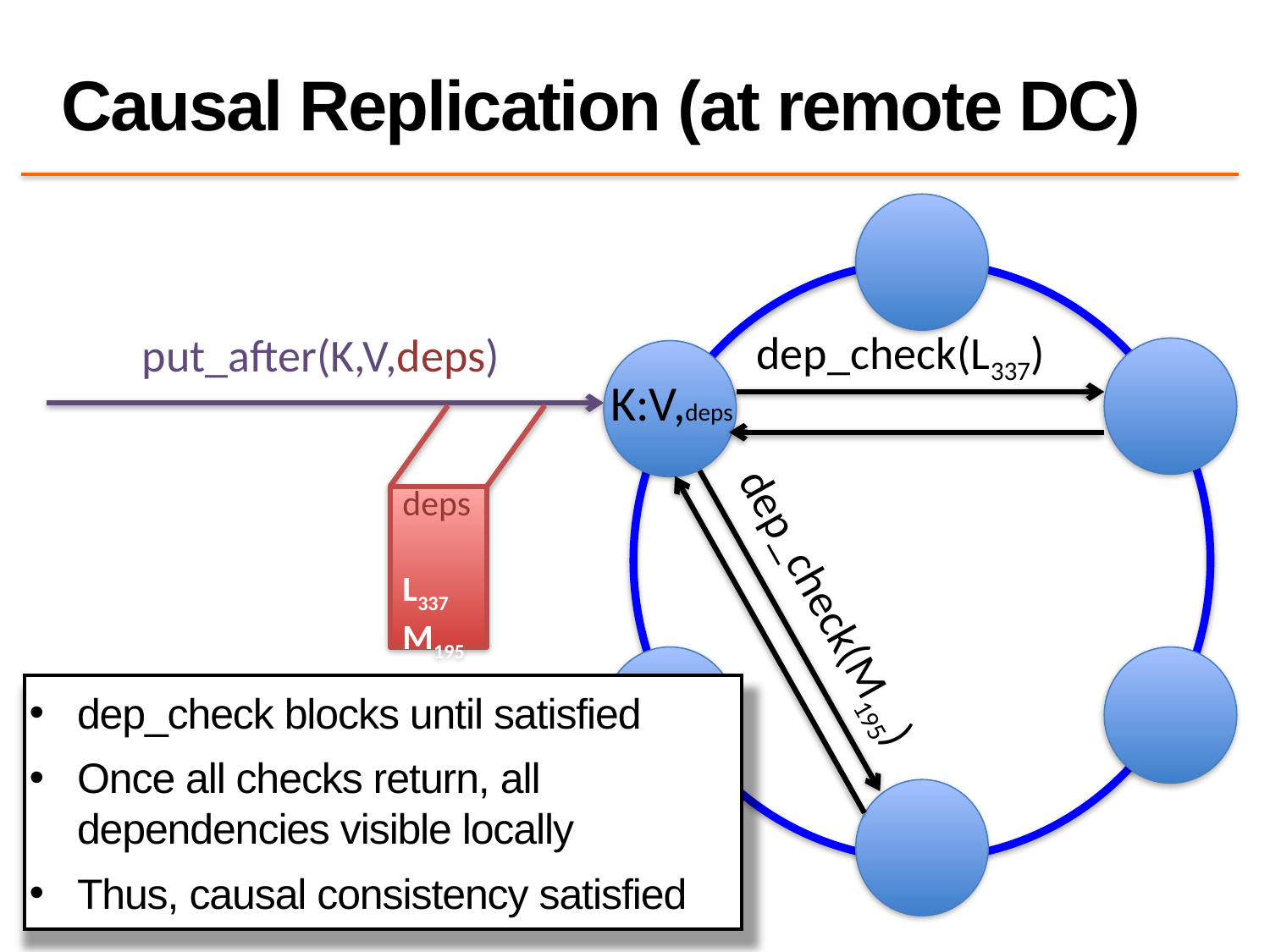

# Causal Replication (at remote DC)

dep_check(L337)
put_after(K,V,deps)
K:V,deps
deps
L337
M195

dep_check(M195)
dep_check blocks until satisfied
Once all checks return, all dependencies visible locally
Thus, causal consistency satisfied